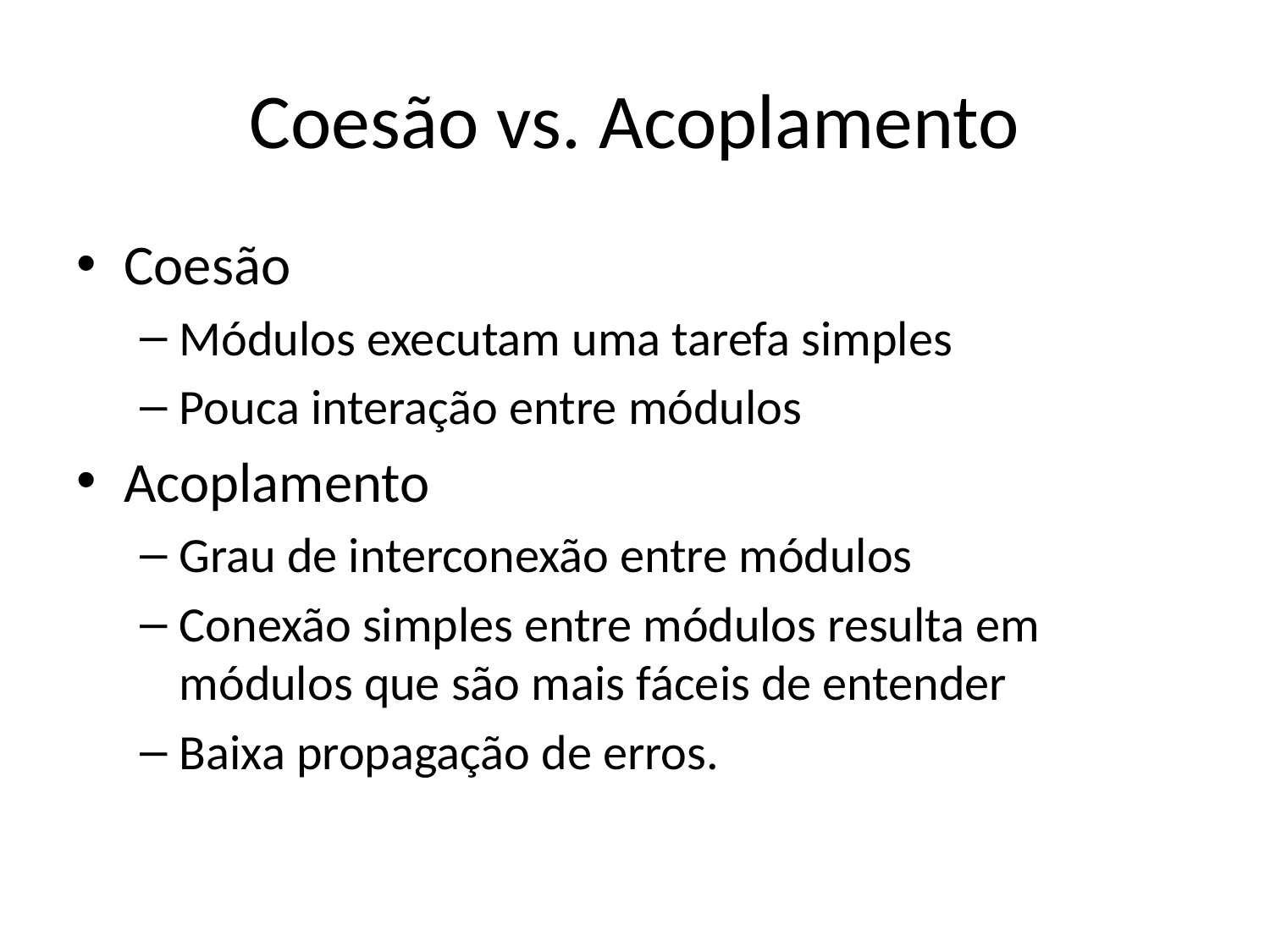

# Coesão vs. Acoplamento
Coesão
Módulos executam uma tarefa simples
Pouca interação entre módulos
Acoplamento
Grau de interconexão entre módulos
Conexão simples entre módulos resulta em módulos que são mais fáceis de entender
Baixa propagação de erros.